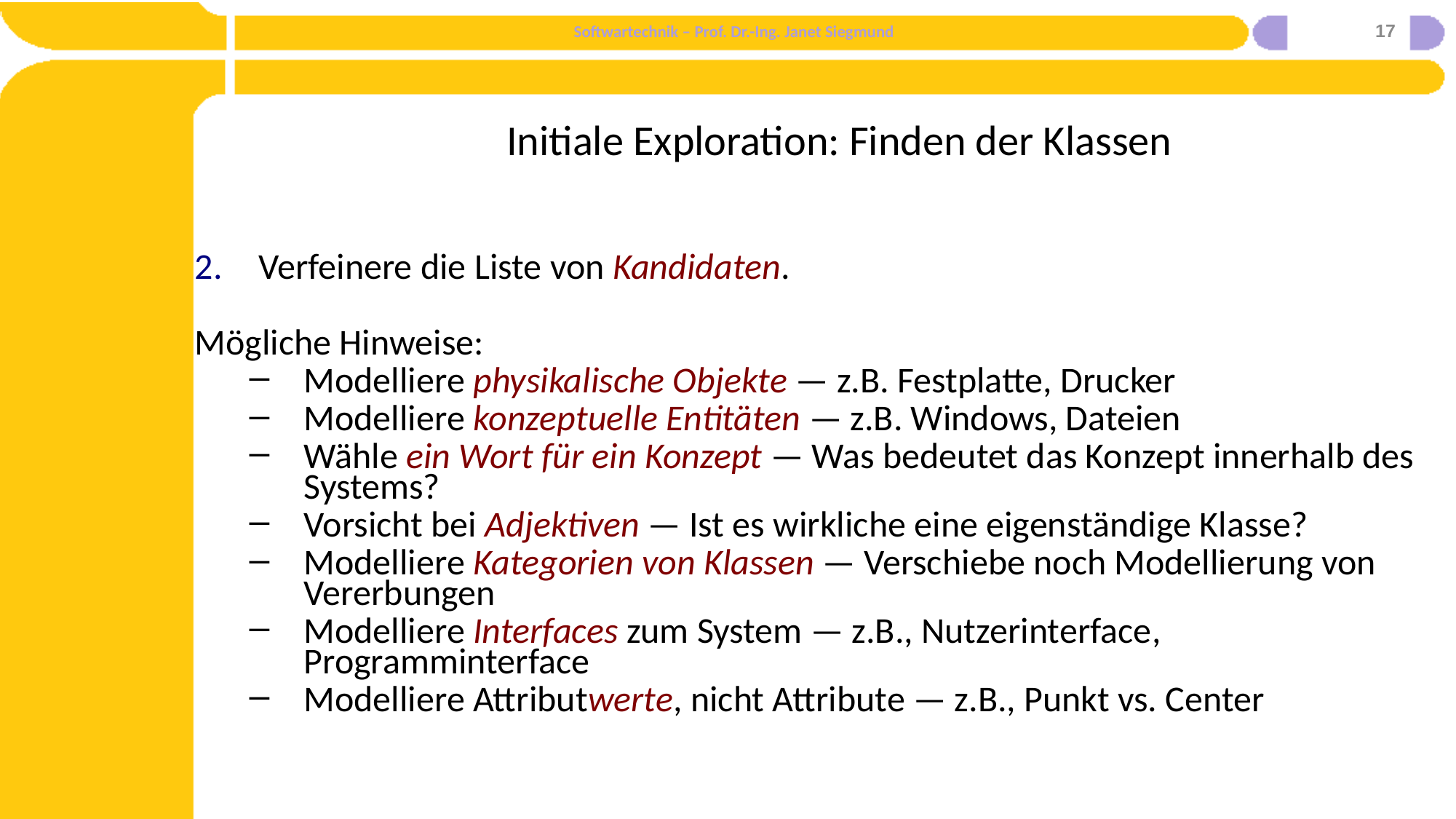

17
# Initiale Exploration: Finden der Klassen
Verfeinere die Liste von Kandidaten.

Mögliche Hinweise:
Modelliere physikalische Objekte — z.B. Festplatte, Drucker
Modelliere konzeptuelle Entitäten — z.B. Windows, Dateien
Wähle ein Wort für ein Konzept — Was bedeutet das Konzept innerhalb des Systems?
Vorsicht bei Adjektiven — Ist es wirkliche eine eigenständige Klasse?
Modelliere Kategorien von Klassen — Verschiebe noch Modellierung von Vererbungen
Modelliere Interfaces zum System — z.B., Nutzerinterface, Programminterface
Modelliere Attributwerte, nicht Attribute — z.B., Punkt vs. Center